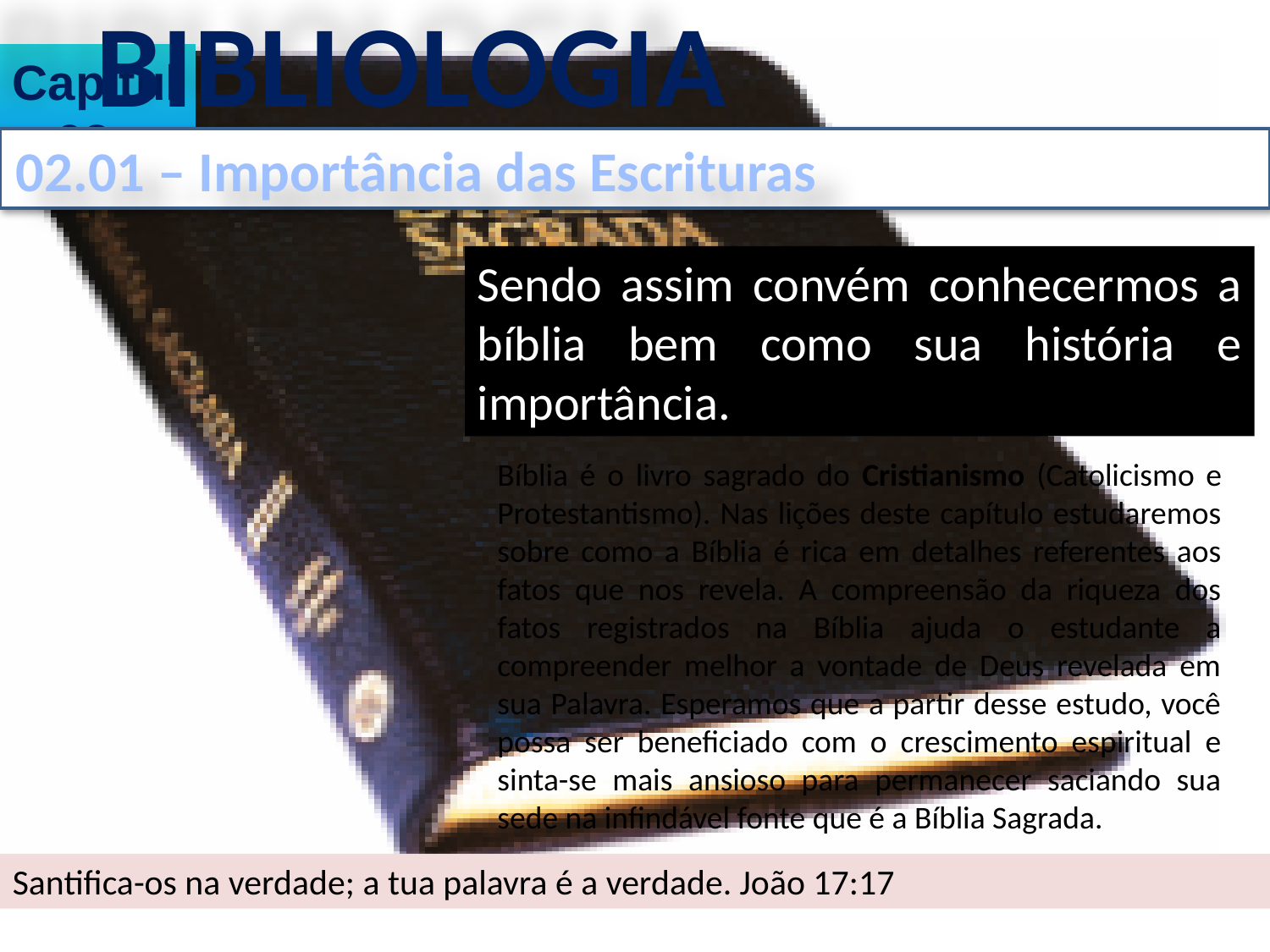

BIBLIOLOGIA
Capítulo 02

02.01 – Importância das Escrituras
Sendo assim convém conhecermos a bíblia bem como sua história e importância.
Bíblia é o livro sagrado do Cristianismo (Catolicismo e Protestantismo). Nas lições deste capítulo estudaremos sobre como a Bíblia é rica em detalhes referentes aos fatos que nos revela. A compreensão da riqueza dos fatos registrados na Bíblia ajuda o estudante a compreender melhor a vontade de Deus revelada em sua Palavra. Esperamos que a partir desse estudo, você possa ser beneficiado com o crescimento espiritual e sinta-se mais ansioso para permanecer saciando sua sede na infindável fonte que é a Bíblia Sagrada.
Santifica-os na verdade; a tua palavra é a verdade. João 17:17